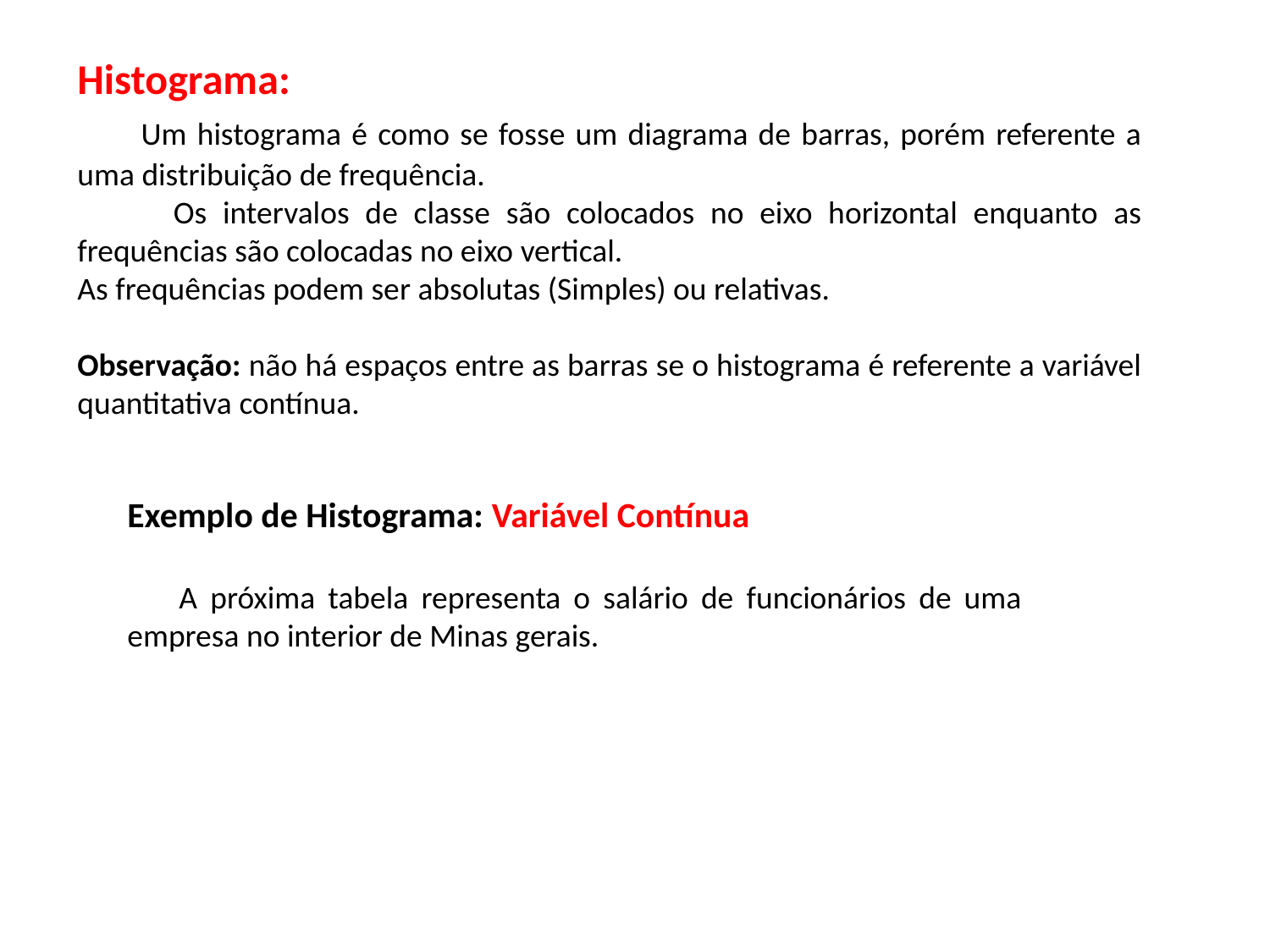

Histograma:
     Um histograma é como se fosse um diagrama de barras, porém referente a uma distribuição de frequência.
      Os intervalos de classe são colocados no eixo horizontal enquanto as frequências são colocadas no eixo vertical.
As frequências podem ser absolutas (Simples) ou relativas.

Observação: não há espaços entre as barras se o histograma é referente a variável quantitativa contínua.
Exemplo de Histograma: Variável Contínua

    A próxima tabela representa o salário de funcionários de uma empresa no interior de Minas gerais.